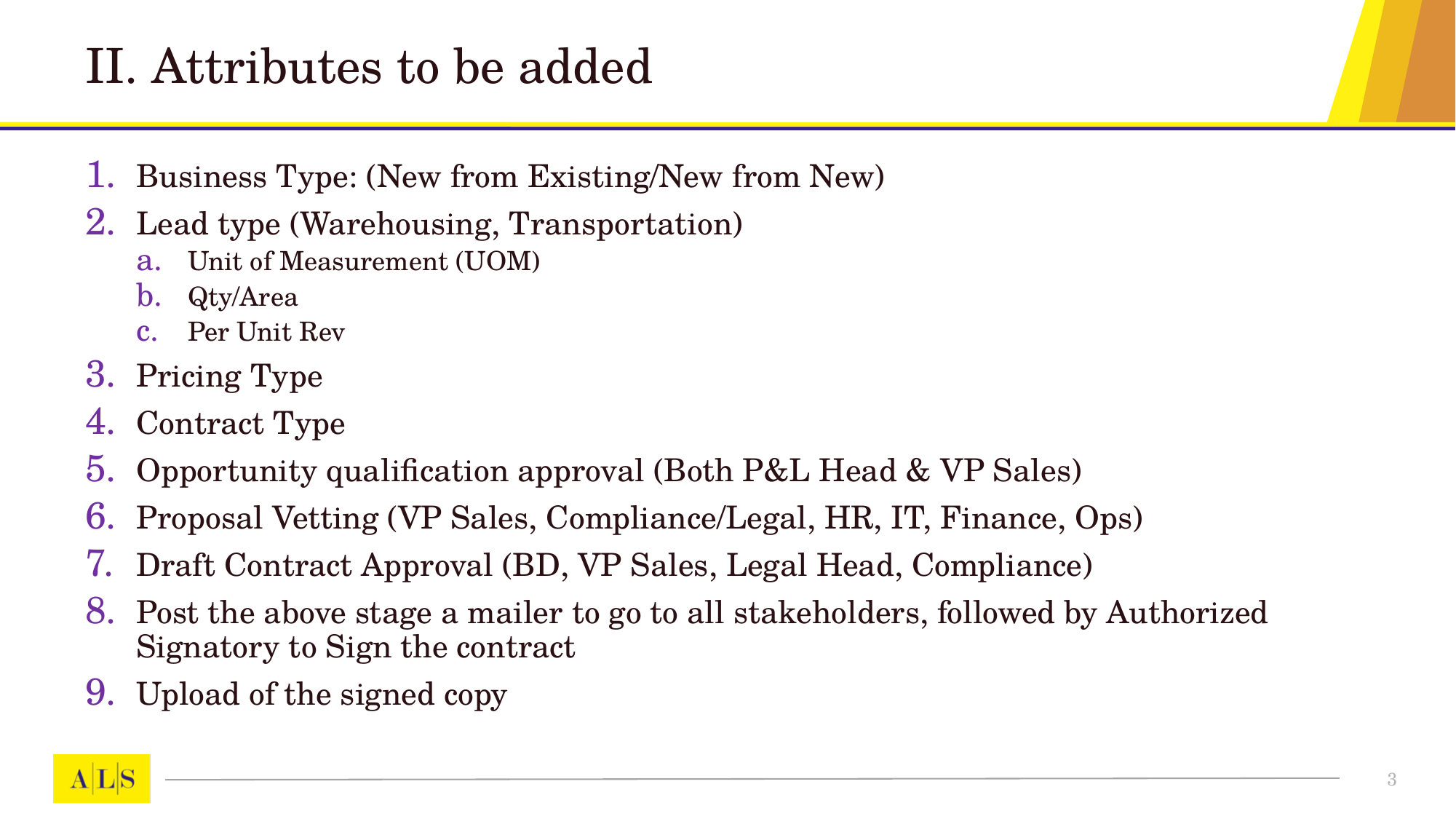

# II. Attributes to be added
Business Type: (New from Existing/New from New)
Lead type (Warehousing, Transportation)
Unit of Measurement (UOM)
Qty/Area
Per Unit Rev
Pricing Type
Contract Type
Opportunity qualification approval (Both P&L Head & VP Sales)
Proposal Vetting (VP Sales, Compliance/Legal, HR, IT, Finance, Ops)
Draft Contract Approval (BD, VP Sales, Legal Head, Compliance)
Post the above stage a mailer to go to all stakeholders, followed by Authorized Signatory to Sign the contract
Upload of the signed copy
3